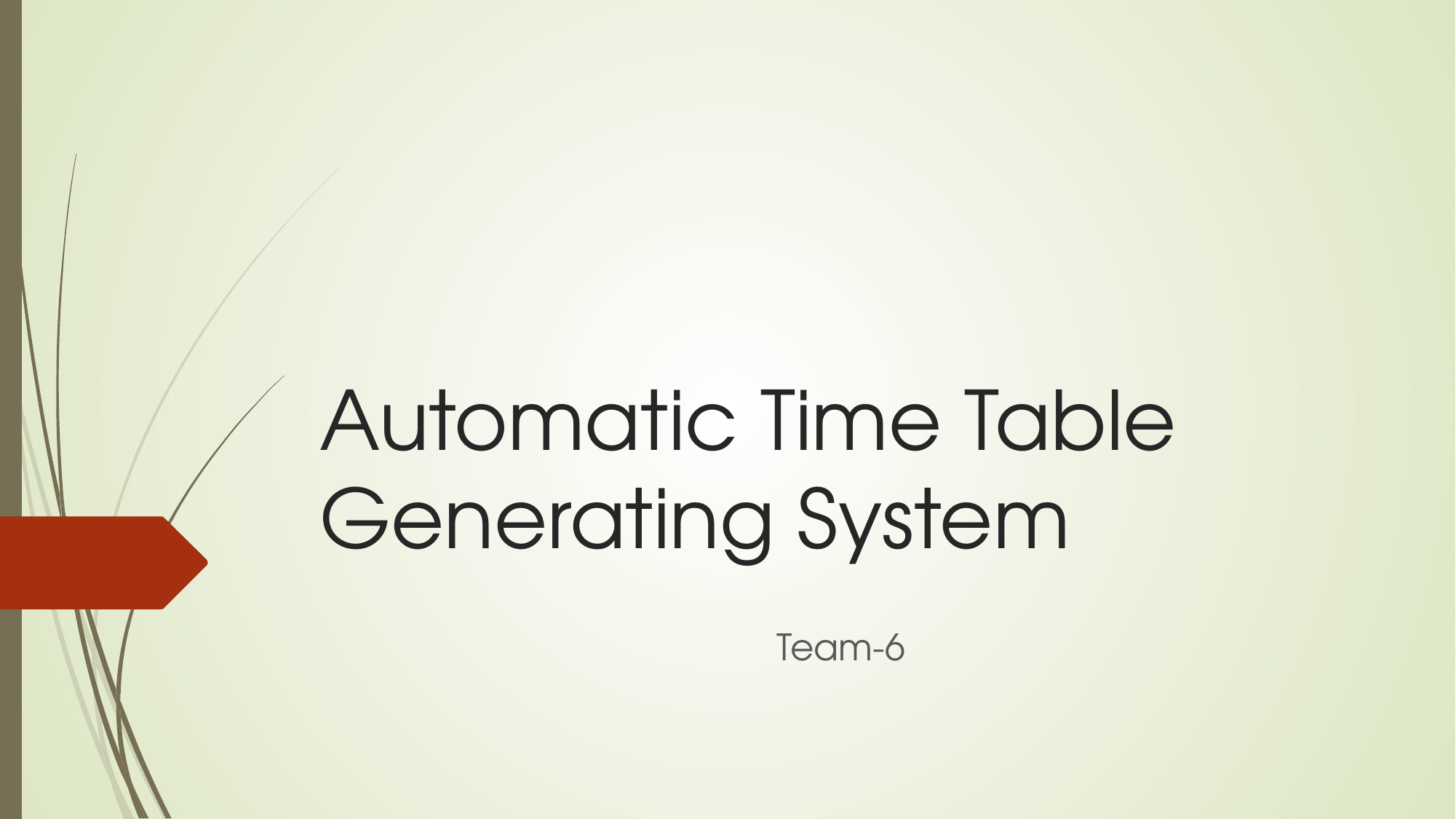

# Automatic Time Table Generating System

Team-6